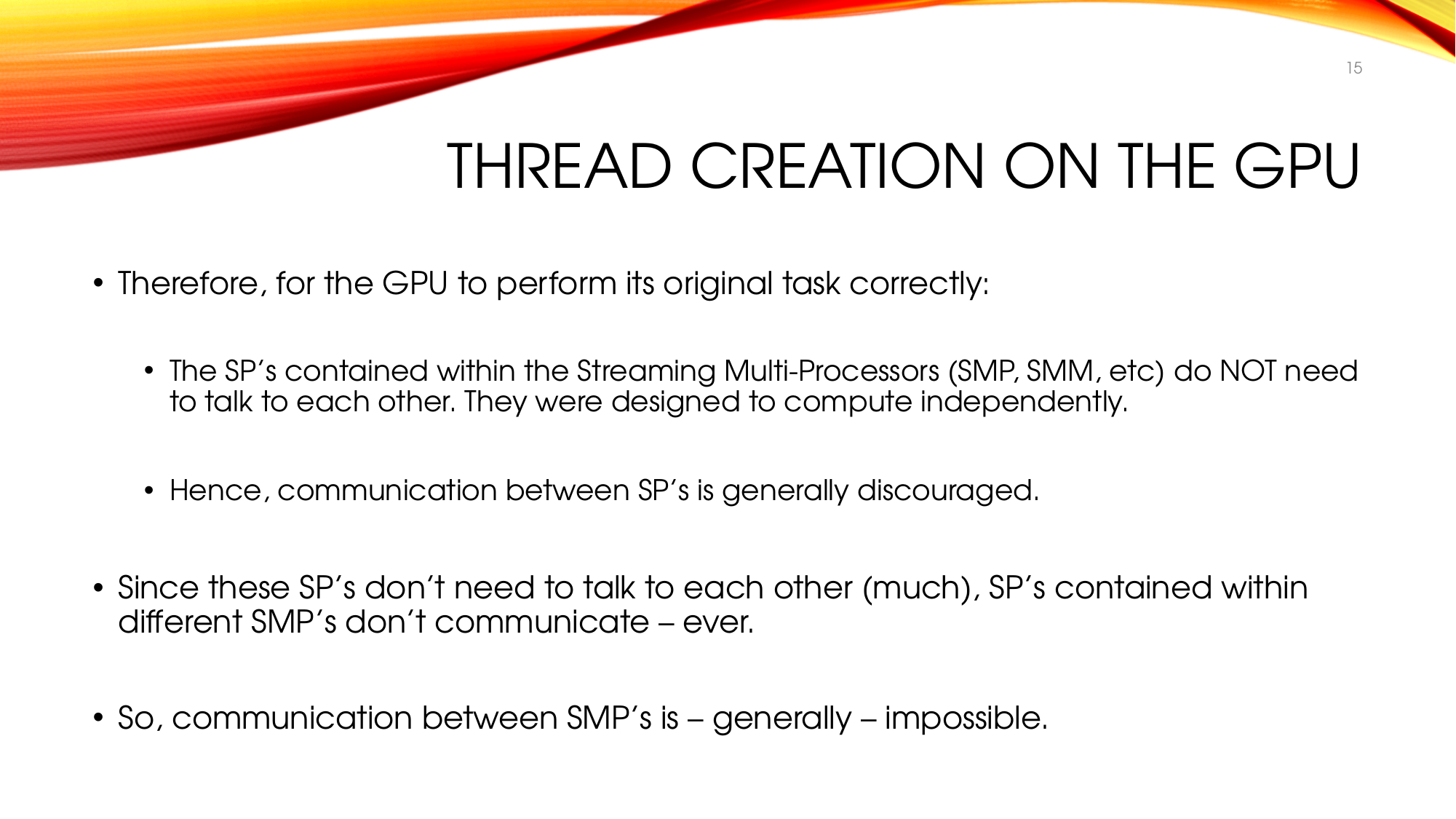

15
# THREAD CREATION ON THE GPU
Therefore, for the GPU to perform its original task correctly:

The SP’s contained within the Streaming Multi-Processors (SMP, SMM, etc) do NOT need to talk to each other. They were designed to compute independently.

Hence, communication between SP’s is generally discouraged.

Since these SP’s don’t need to talk to each other (much), SP’s contained within different SMP’s don’t communicate – ever.

So, communication between SMP’s is – generally – impossible.